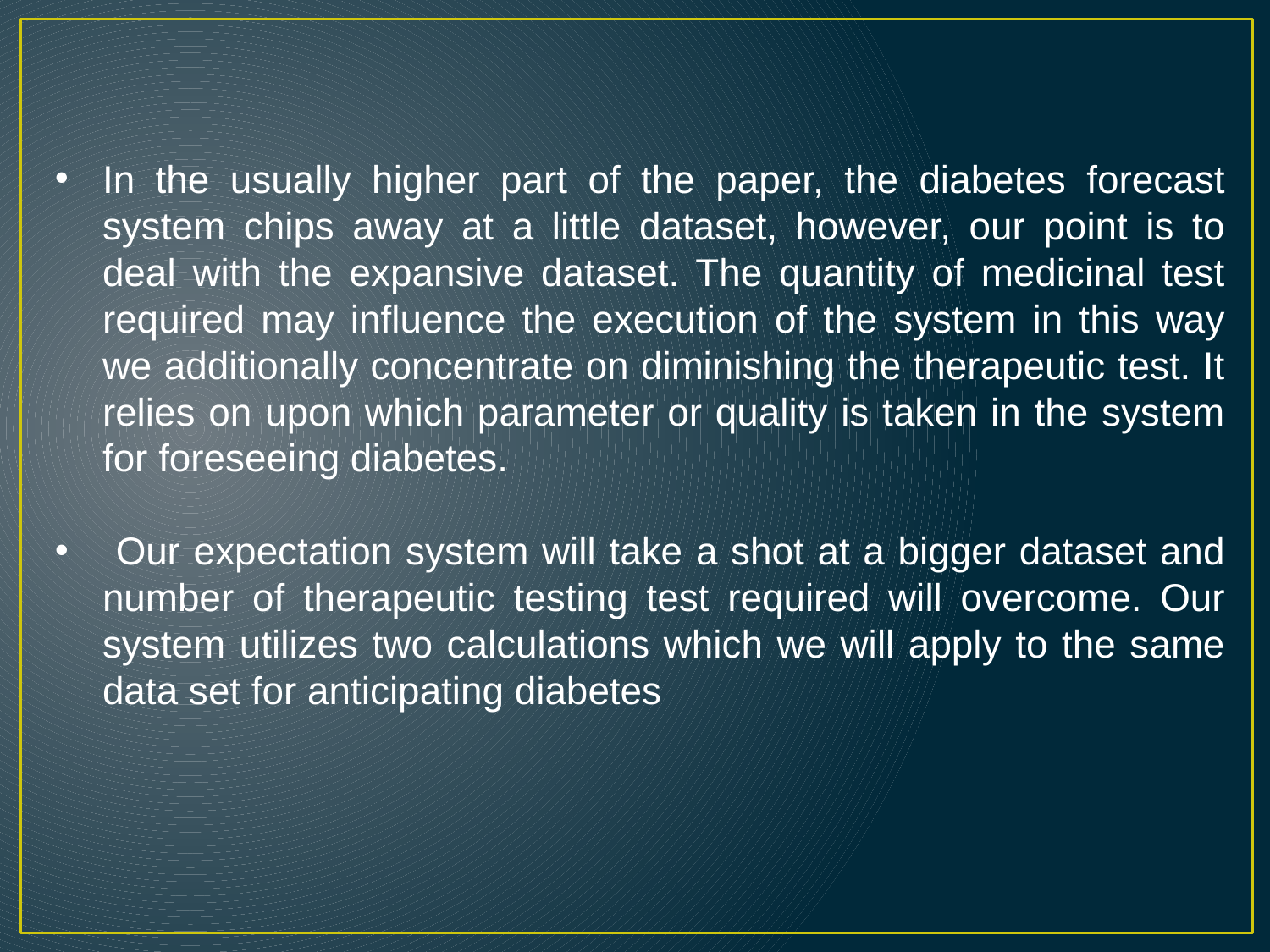

In the usually higher part of the paper, the diabetes forecast system chips away at a little dataset, however, our point is to deal with the expansive dataset. The quantity of medicinal test required may influence the execution of the system in this way we additionally concentrate on diminishing the therapeutic test. It relies on upon which parameter or quality is taken in the system for foreseeing diabetes.

 Our expectation system will take a shot at a bigger dataset and number of therapeutic testing test required will overcome. Our system utilizes two calculations which we will apply to the same data set for anticipating diabetes